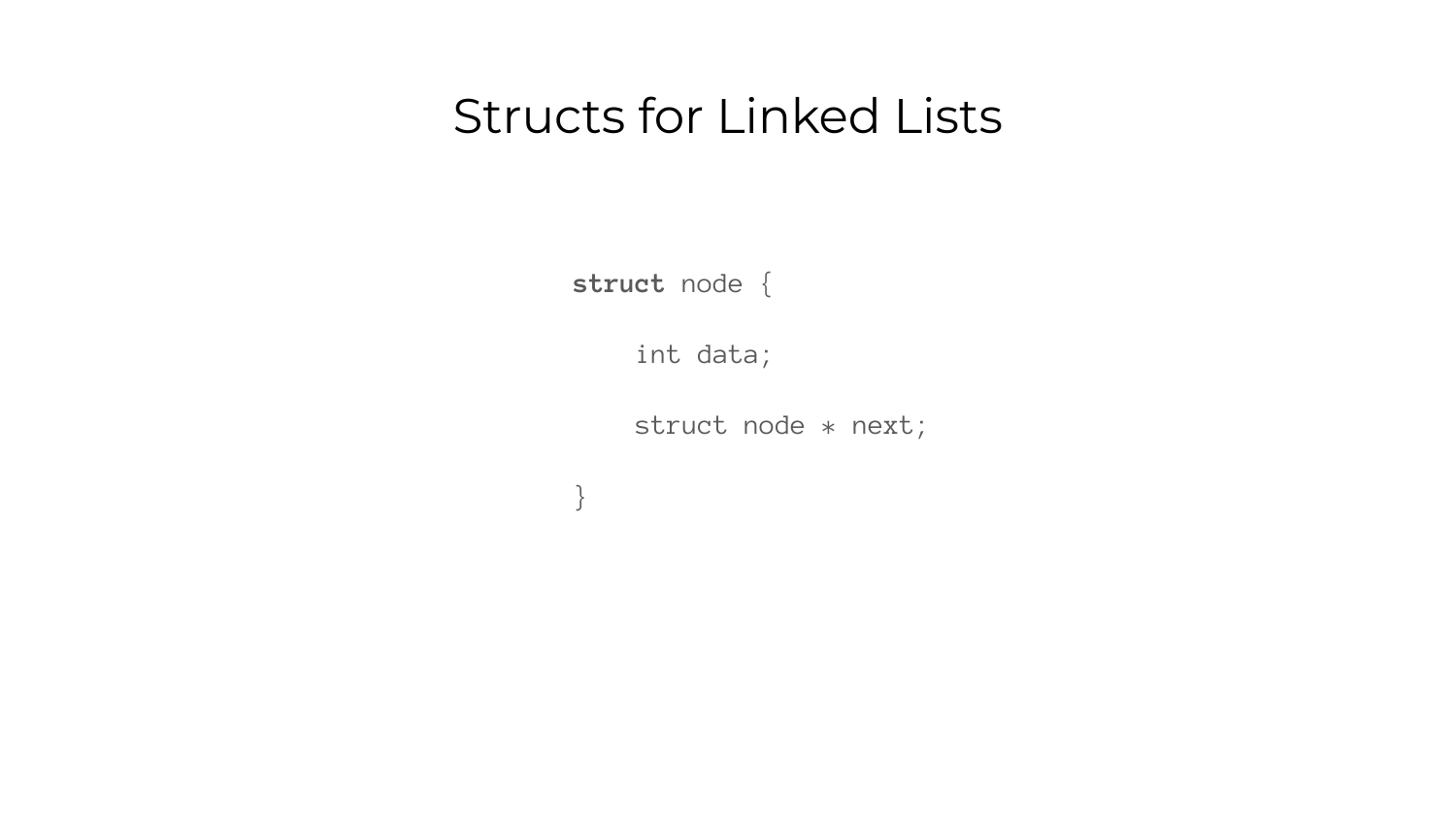

# Structs for Linked Lists
struct node {
    int data;
    struct node * next;
}